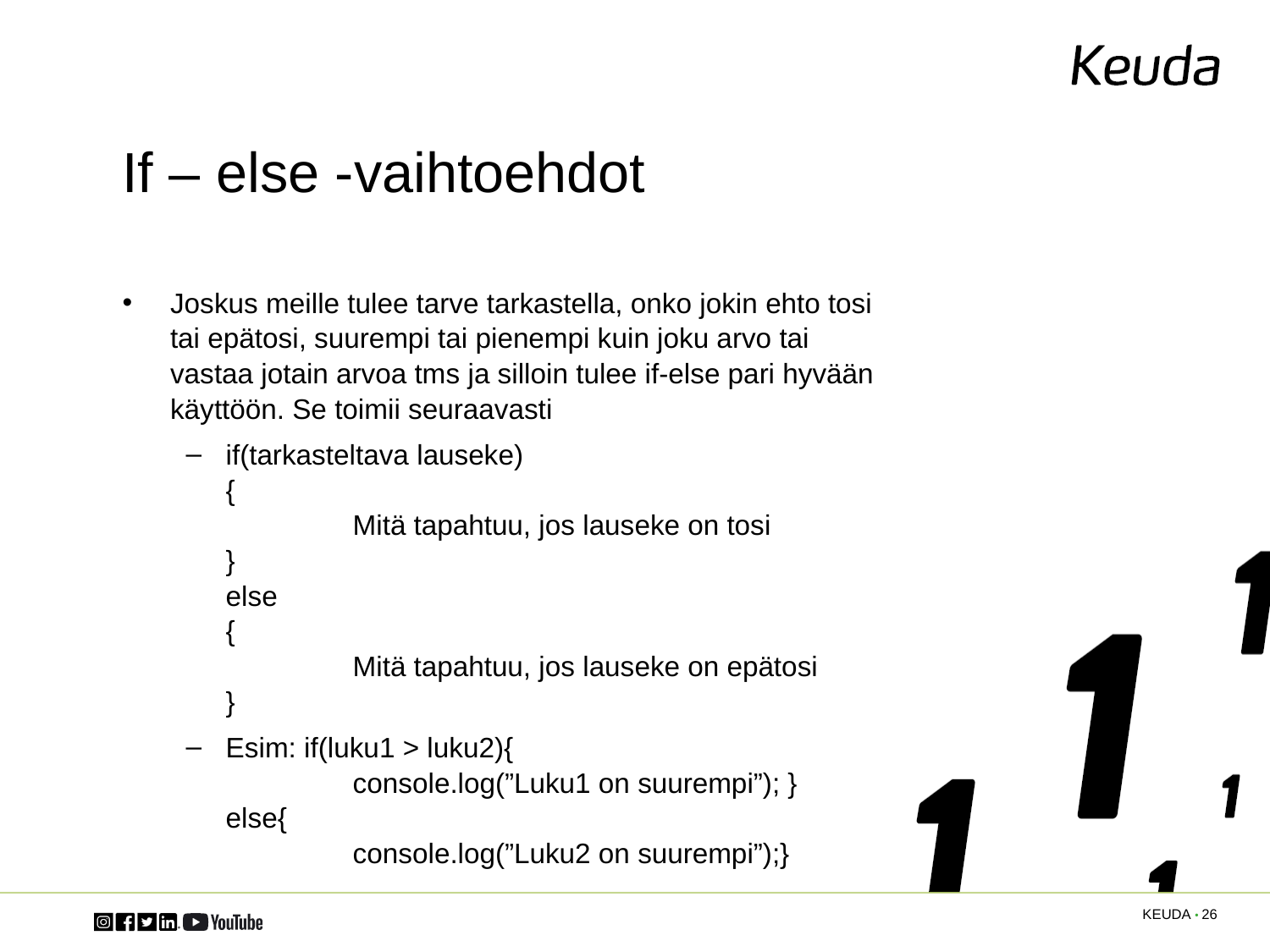

# If – else -vaihtoehdot
Joskus meille tulee tarve tarkastella, onko jokin ehto tosi tai epätosi, suurempi tai pienempi kuin joku arvo tai vastaa jotain arvoa tms ja silloin tulee if-else pari hyvään käyttöön. Se toimii seuraavasti
if(tarkasteltava lauseke)
{
	Mitä tapahtuu, jos lauseke on tosi
}
else
{
	Mitä tapahtuu, jos lauseke on epätosi
}
Esim: if(luku1 > luku2){
	console.log(”Luku1 on suurempi”); }
else{
	console.log(”Luku2 on suurempi”);}